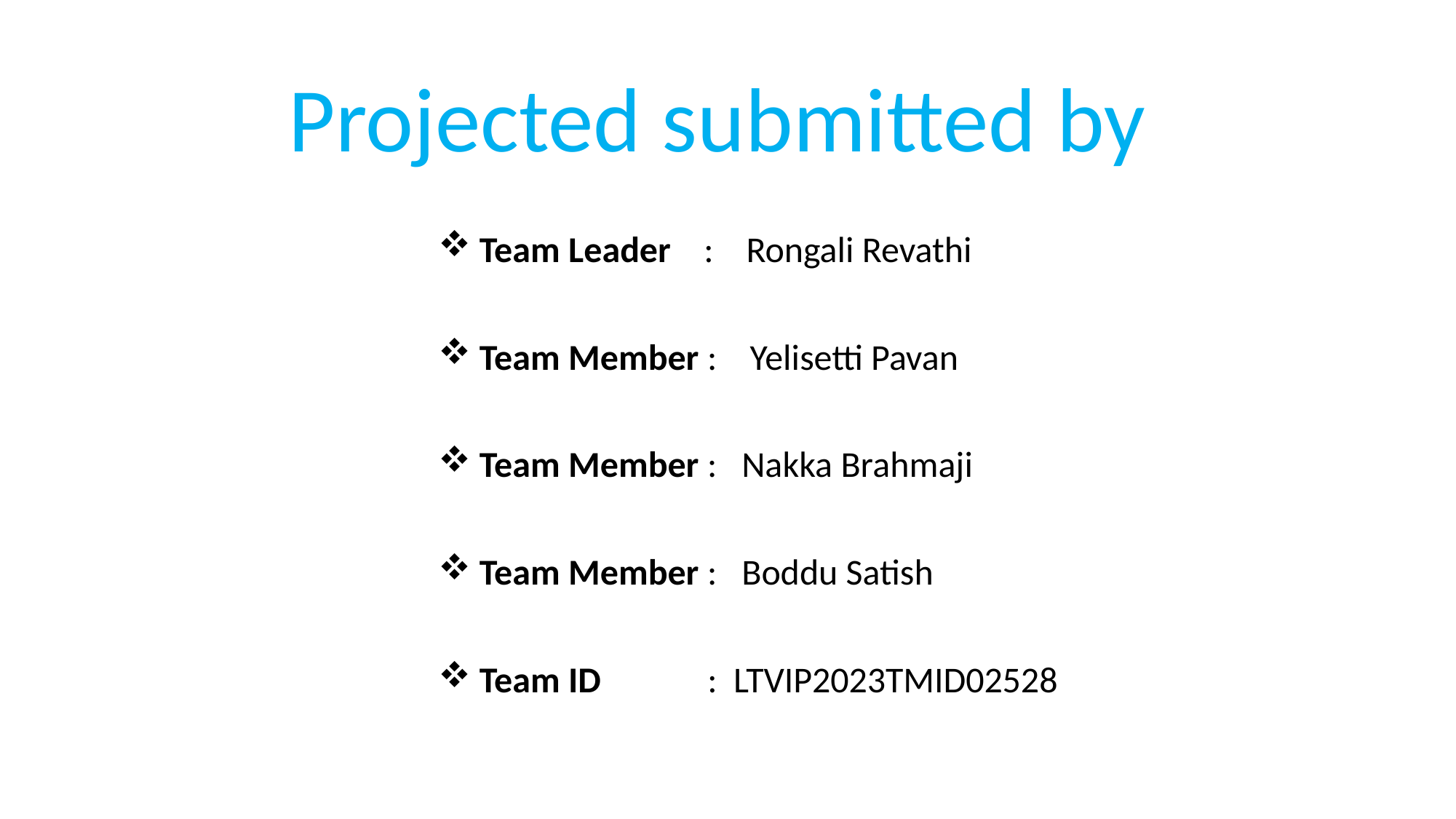

# Projected submitted by
Team Leader    :    Rongali Revathi

Team Member :    Yelisetti Pavan

Team Member :   Nakka Brahmaji

Team Member :   Boddu Satish

Team ID             :  LTVIP2023TMID02528